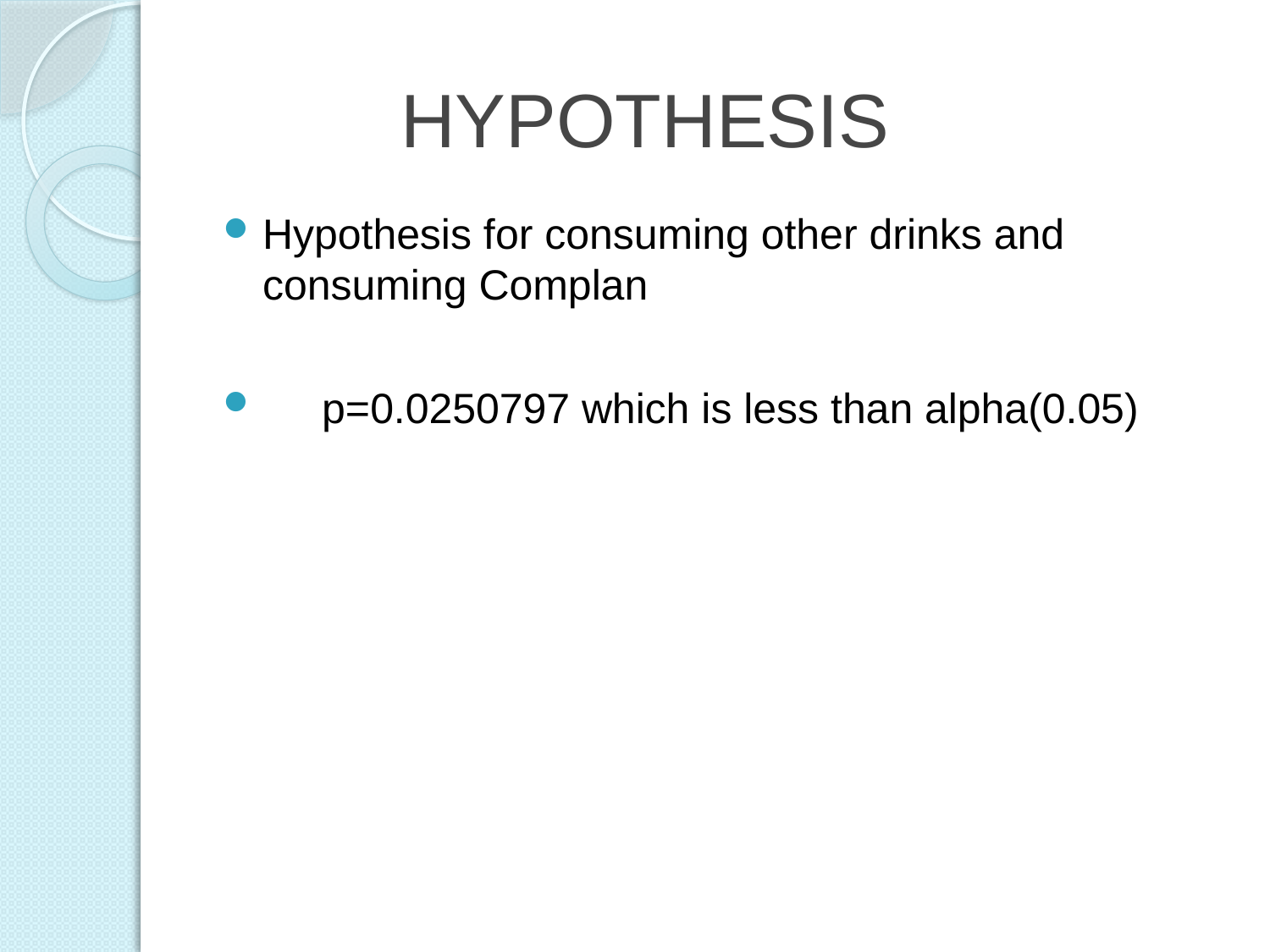

# HYPOTHESIS
Hypothesis for consuming other drinks and consuming Complan

     p=0.0250797 which is less than alpha(0.05)